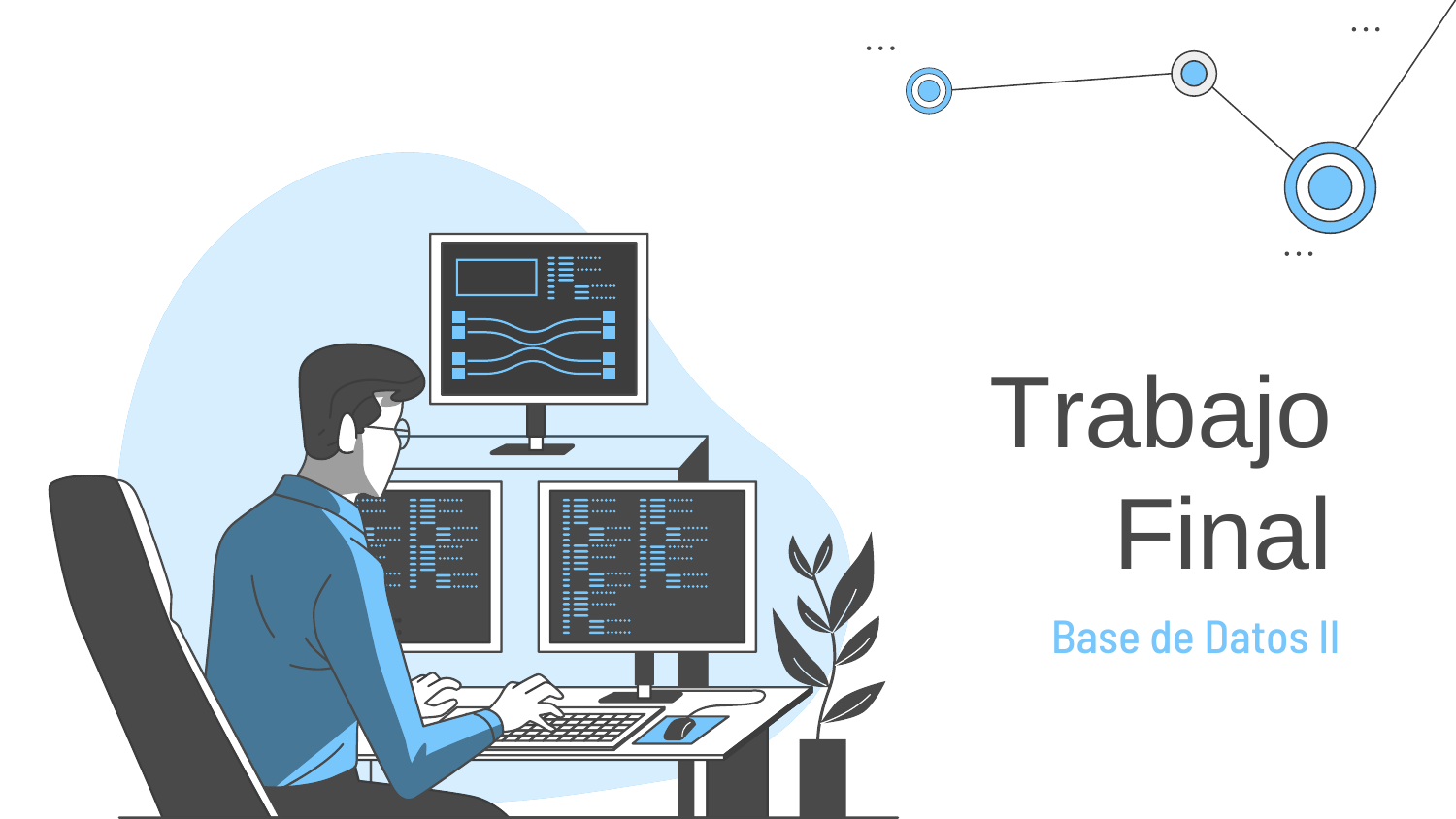

# Trabajo Final
Base de Datos II